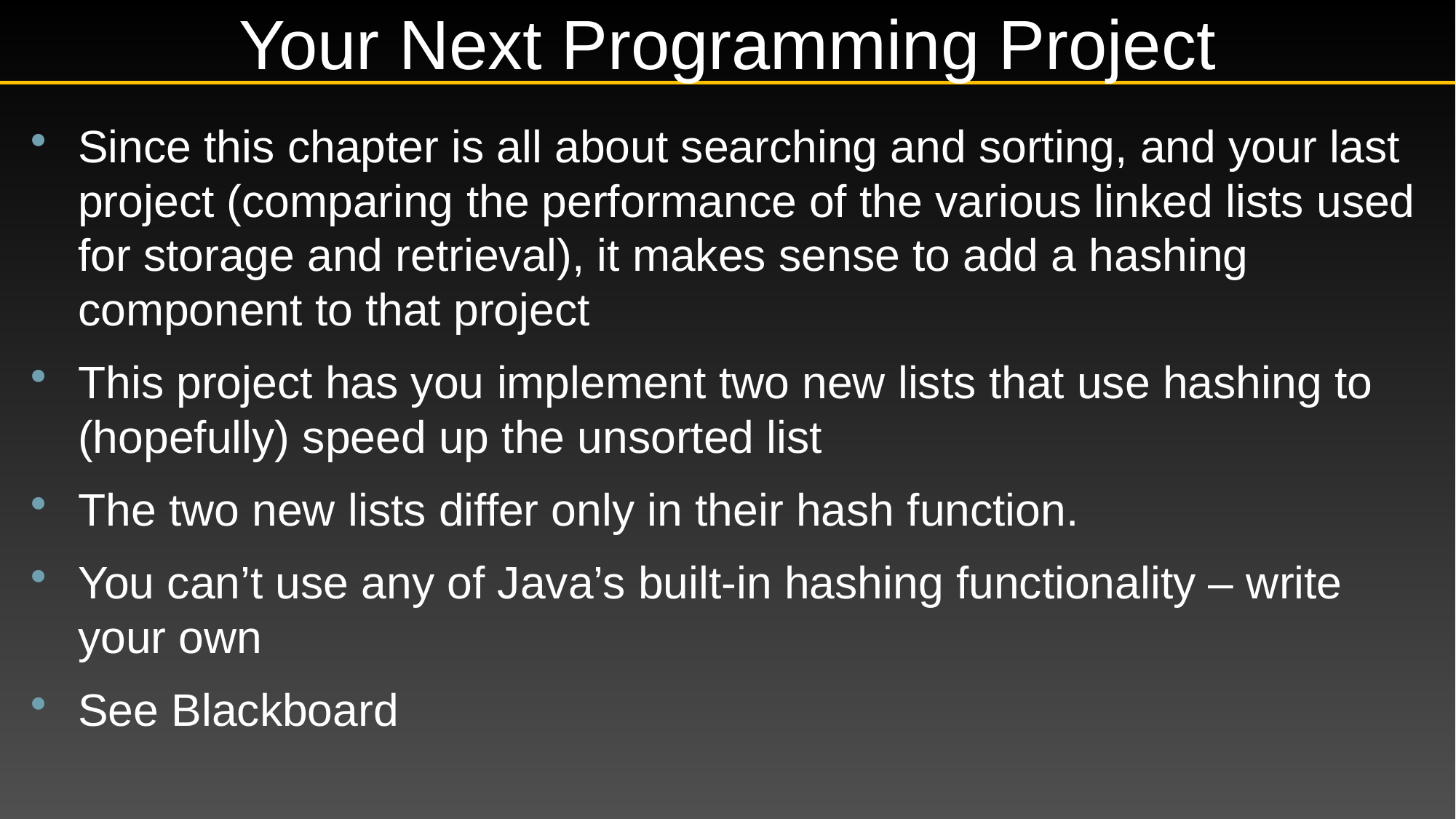

# Your Next Programming Project
Since this chapter is all about searching and sorting, and your last project (comparing the performance of the various linked lists used for storage and retrieval), it makes sense to add a hashing component to that project
This project has you implement two new lists that use hashing to (hopefully) speed up the unsorted list
The two new lists differ only in their hash function.
You can’t use any of Java’s built-in hashing functionality – write your own
See Blackboard